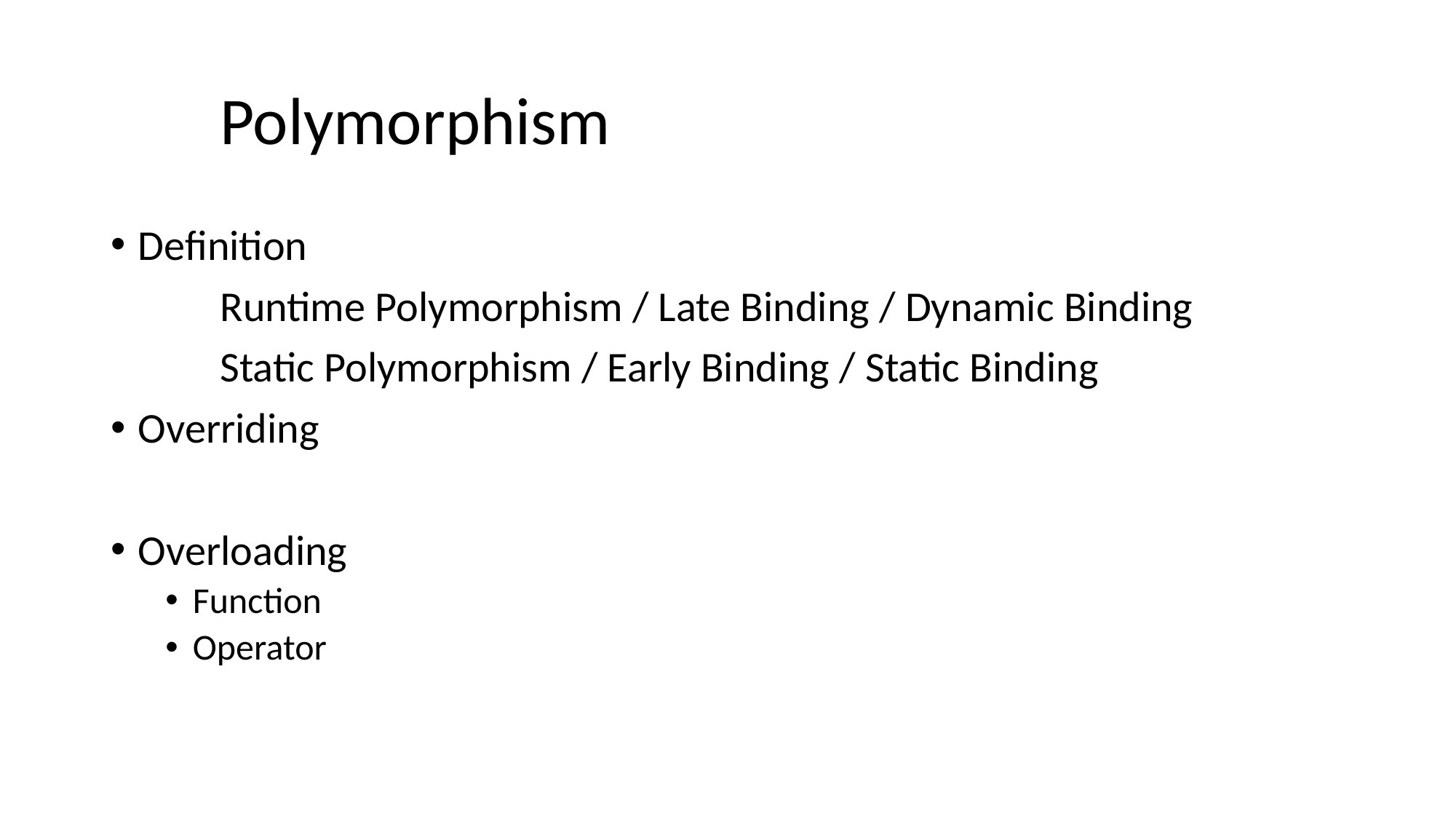

# Polymorphism
Definition
	Runtime Polymorphism / Late Binding / Dynamic Binding
	Static Polymorphism / Early Binding / Static Binding
Overriding

Overloading
Function
Operator